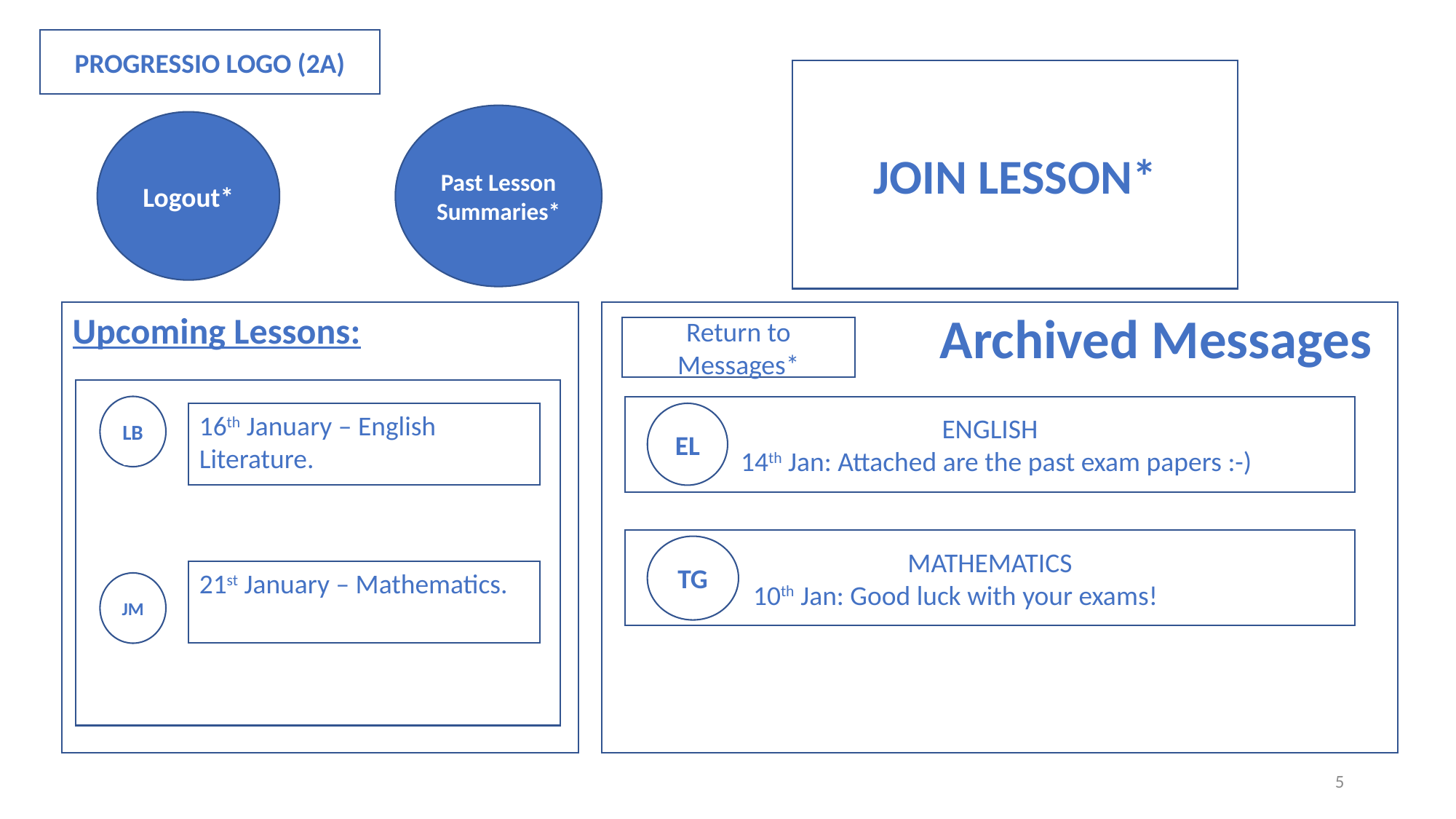

PROGRESSIO LOGO (2A)
JOIN LESSON*
Past Lesson Summaries*
Logout*
Upcoming Lessons:

			Archived Messages

Return to Messages*

LBLB
ENGLISH
                 14th Jan: Attached are the past exam papers :-)
16th January – English Literature.
EL
MATHEMATICS
                   10th Jan: Good luck with your exams!
TG
21st January – Mathematics.
JM
5